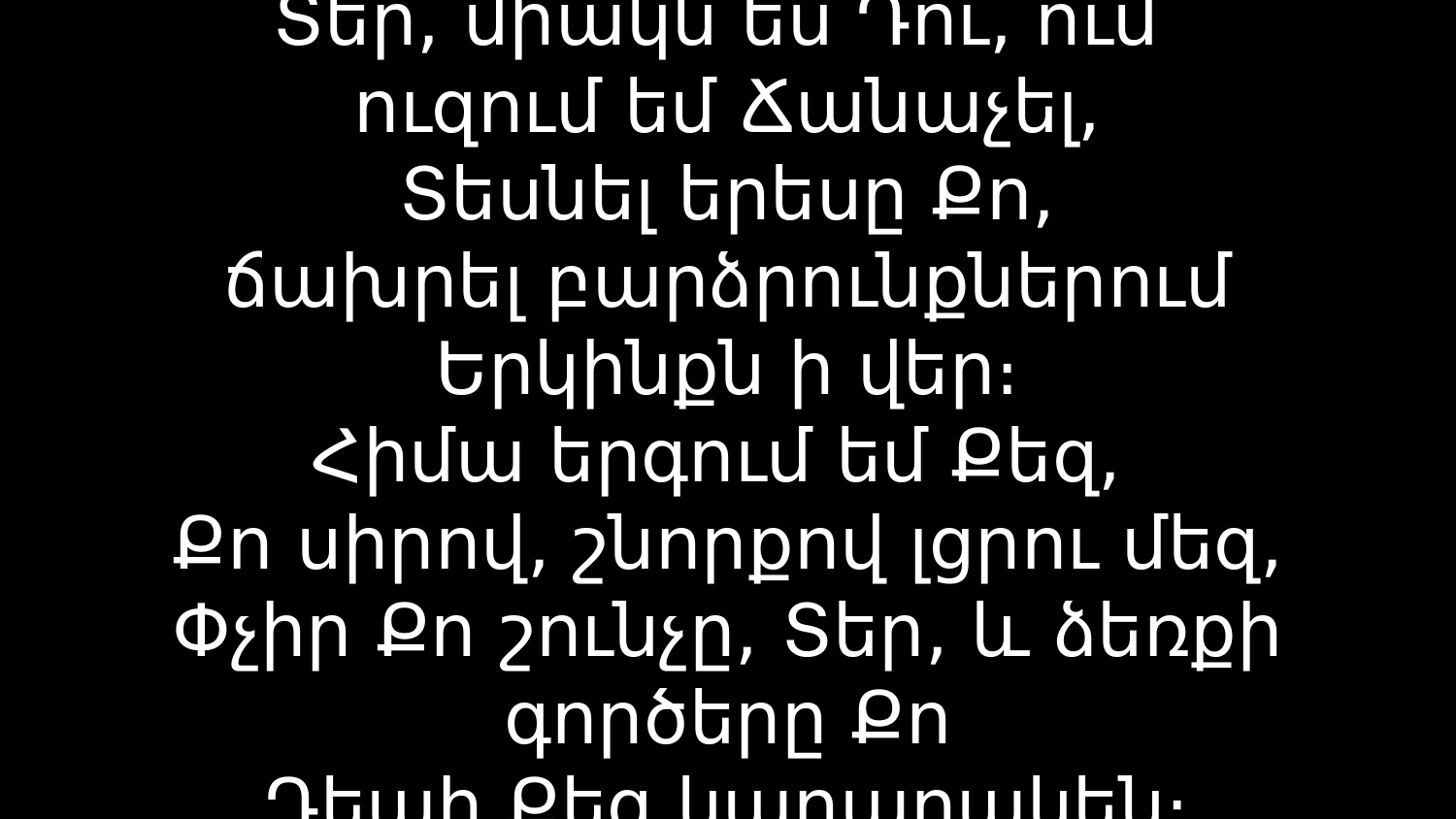

# Տեր, միակն ես Դու, ում ուզում եմ Ճանաչել, Տեսնել երեսը Քո, ճախրել բարձրունքներում Երկինքն ի վեր։ Հիմա երգում եմ Քեզ, Քո սիրով, շնորքով լցրու մեզ, Փչիր Քո շունչը, Տեր, և ձեռքի գործերը Քո Դեպի Քեզ կաղաղակեն։